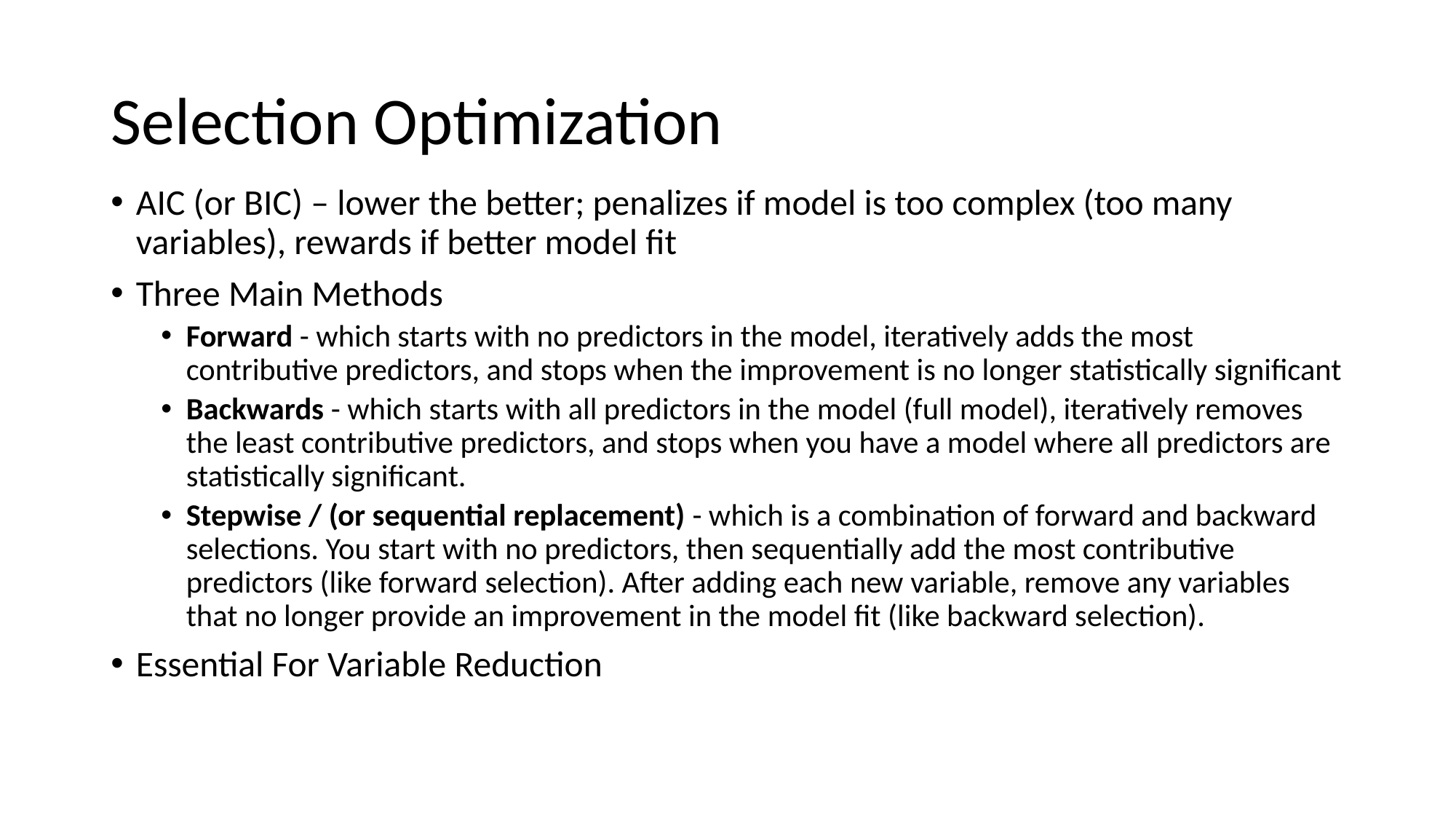

# Selection Optimization
AIC (or BIC) – lower the better; penalizes if model is too complex (too many variables), rewards if better model fit
Three Main Methods
Forward - which starts with no predictors in the model, iteratively adds the most contributive predictors, and stops when the improvement is no longer statistically significant
Backwards - which starts with all predictors in the model (full model), iteratively removes the least contributive predictors, and stops when you have a model where all predictors are statistically significant.
Stepwise / (or sequential replacement) - which is a combination of forward and backward selections. You start with no predictors, then sequentially add the most contributive predictors (like forward selection). After adding each new variable, remove any variables that no longer provide an improvement in the model fit (like backward selection).
Essential For Variable Reduction